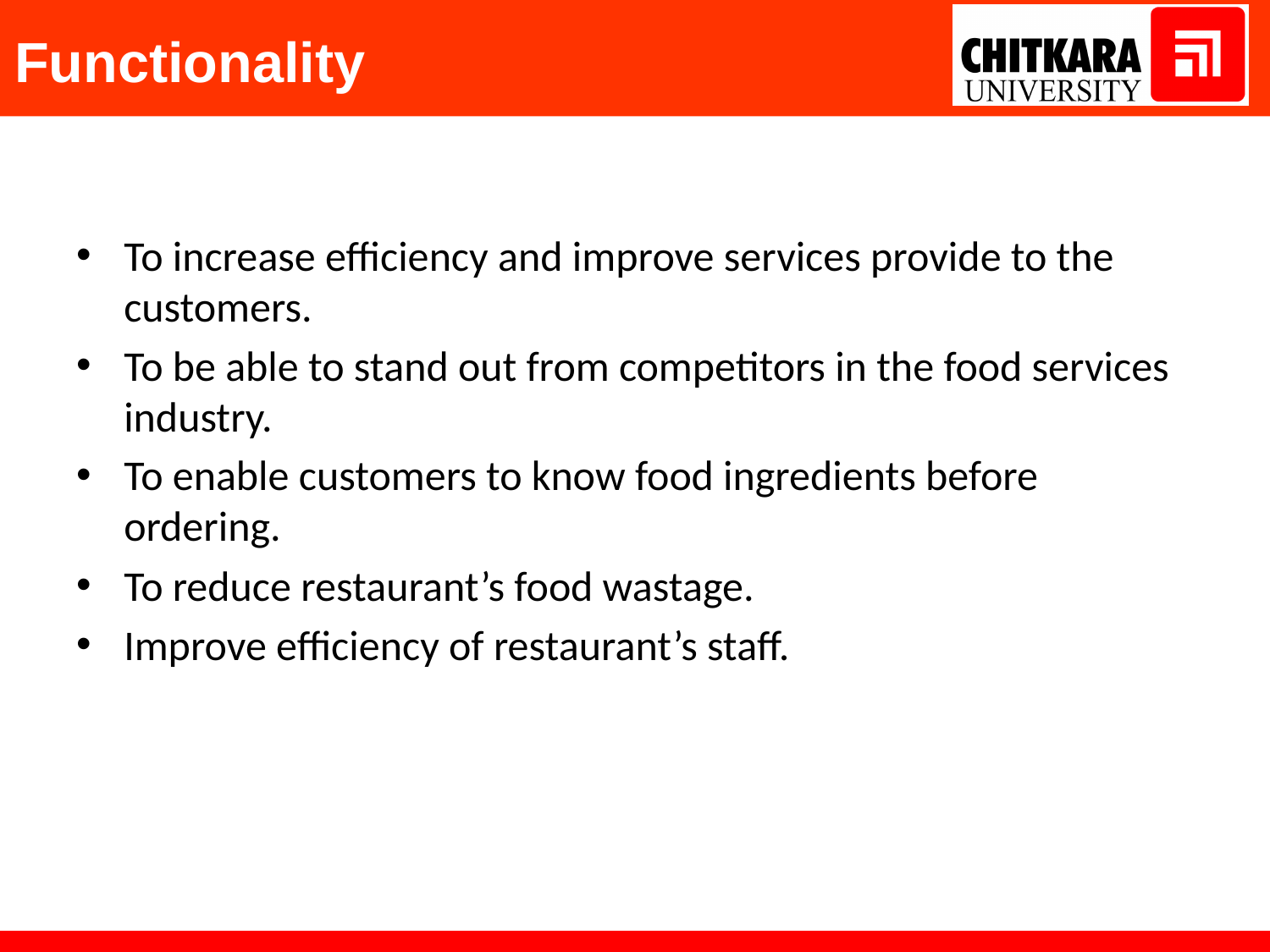

# Functionality

To increase efficiency and improve services provide to the customers.
To be able to stand out from competitors in the food services industry.
To enable customers to know food ingredients before ordering.
To reduce restaurant’s food wastage.
Improve efficiency of restaurant’s staff.